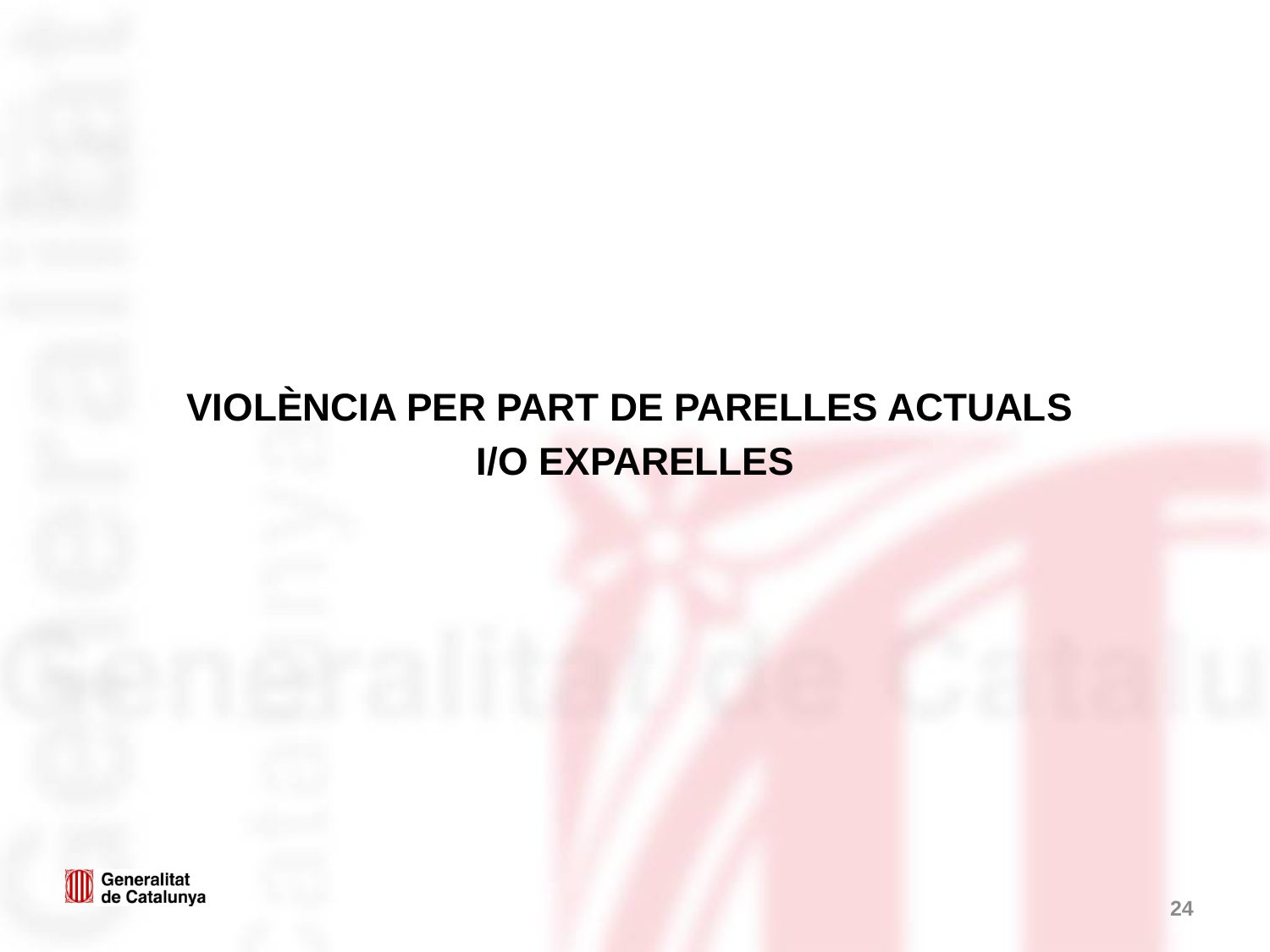

VIOLÈNCIA PER PART DE PARELLES ACTUALS
I/O EXPARELLES
24